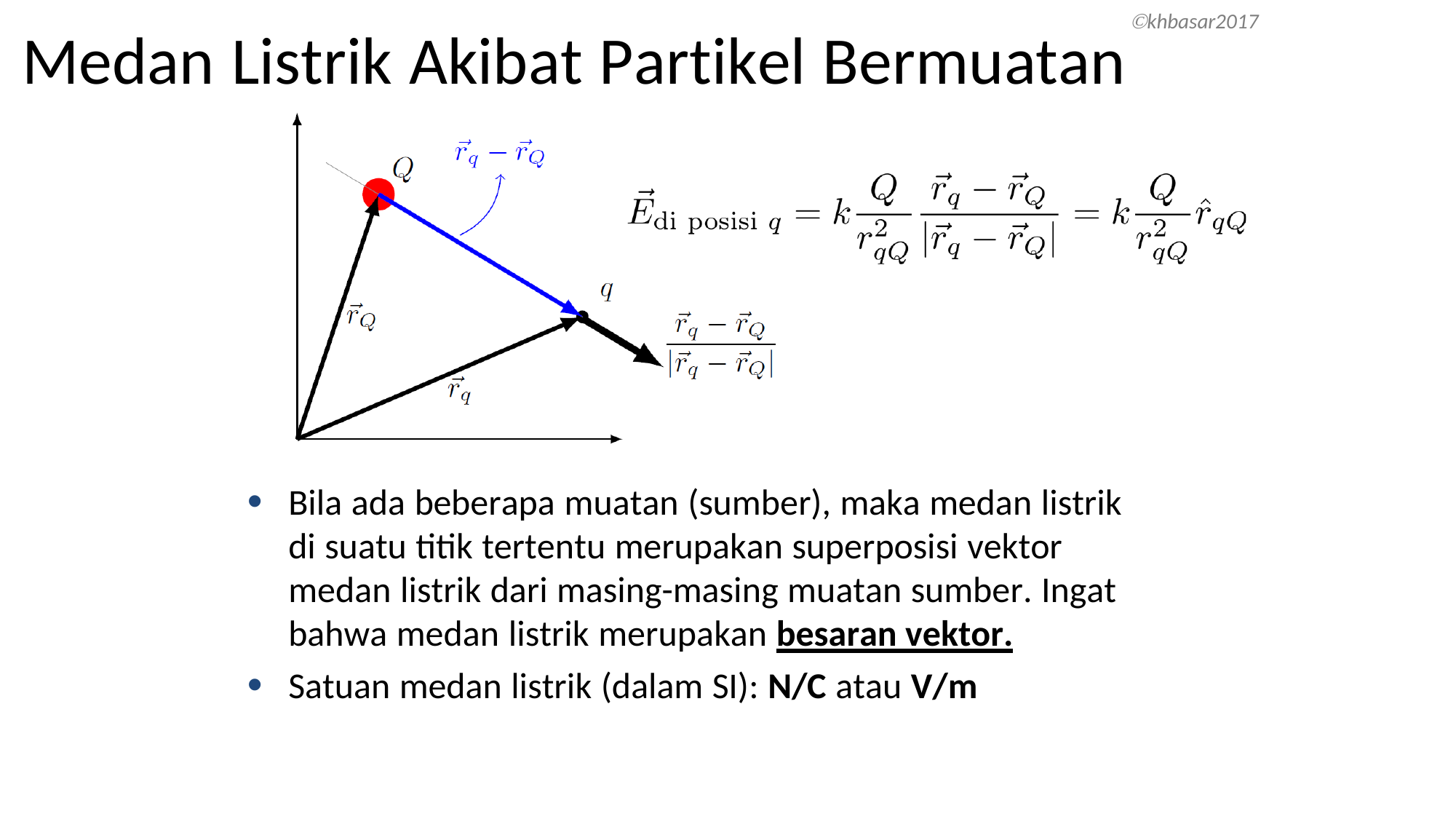

©khbasar2017
# Medan Listrik Akibat Partikel Bermuatan

Bila ada beberapa muatan (sumber), maka medan listrik di suatu titik tertentu merupakan superposisi vektor medan listrik dari masing-masing muatan sumber. Ingat bahwa medan listrik merupakan besaran vektor.
Satuan medan listrik (dalam SI): N/C atau V/m